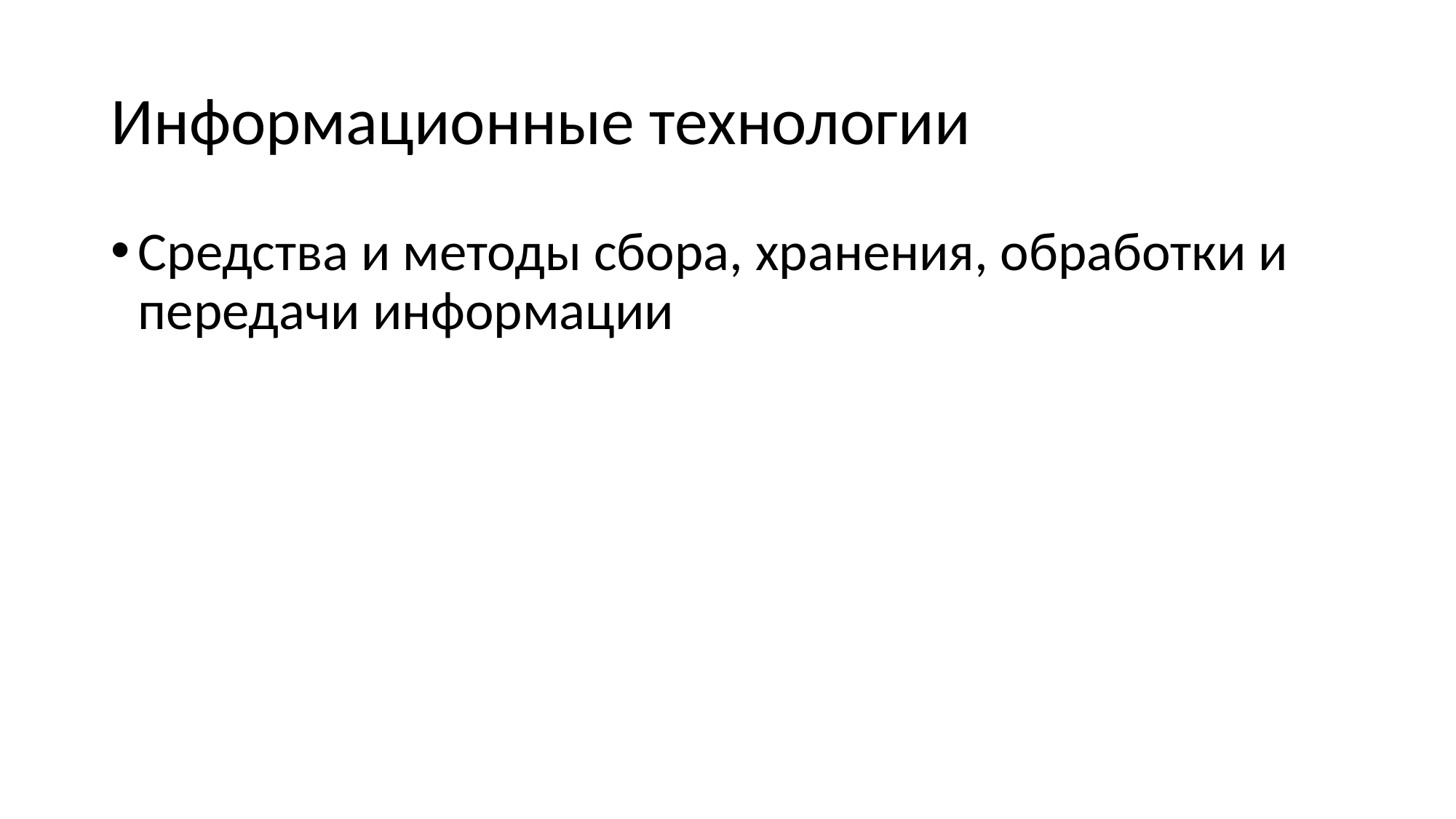

# Информационные технологии
Средства и методы сбора, хранения, обработки и передачи информации